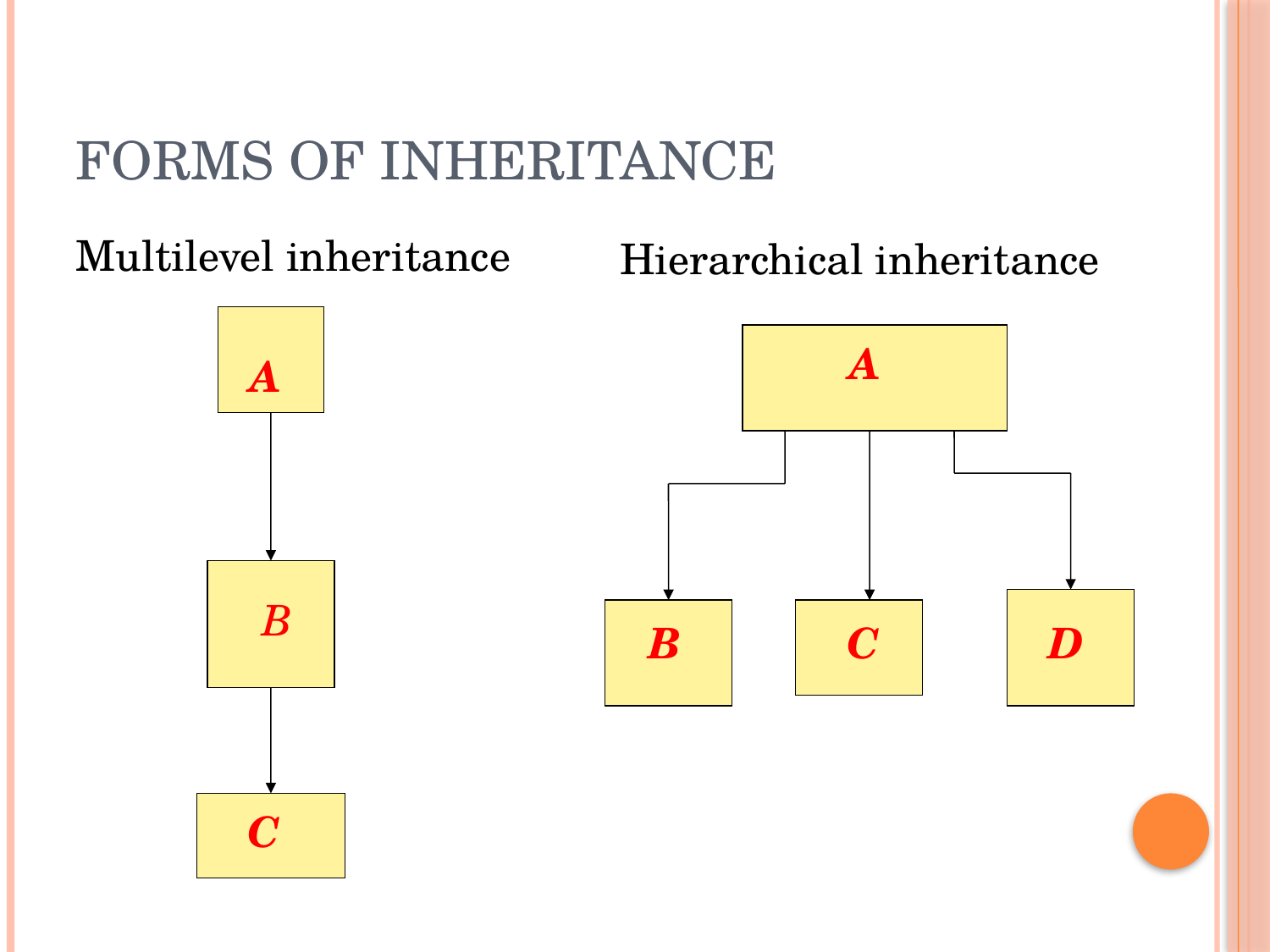

# Forms of Inheritance
Multilevel inheritance
Hierarchical inheritance

A
A

B

D
B
C

C